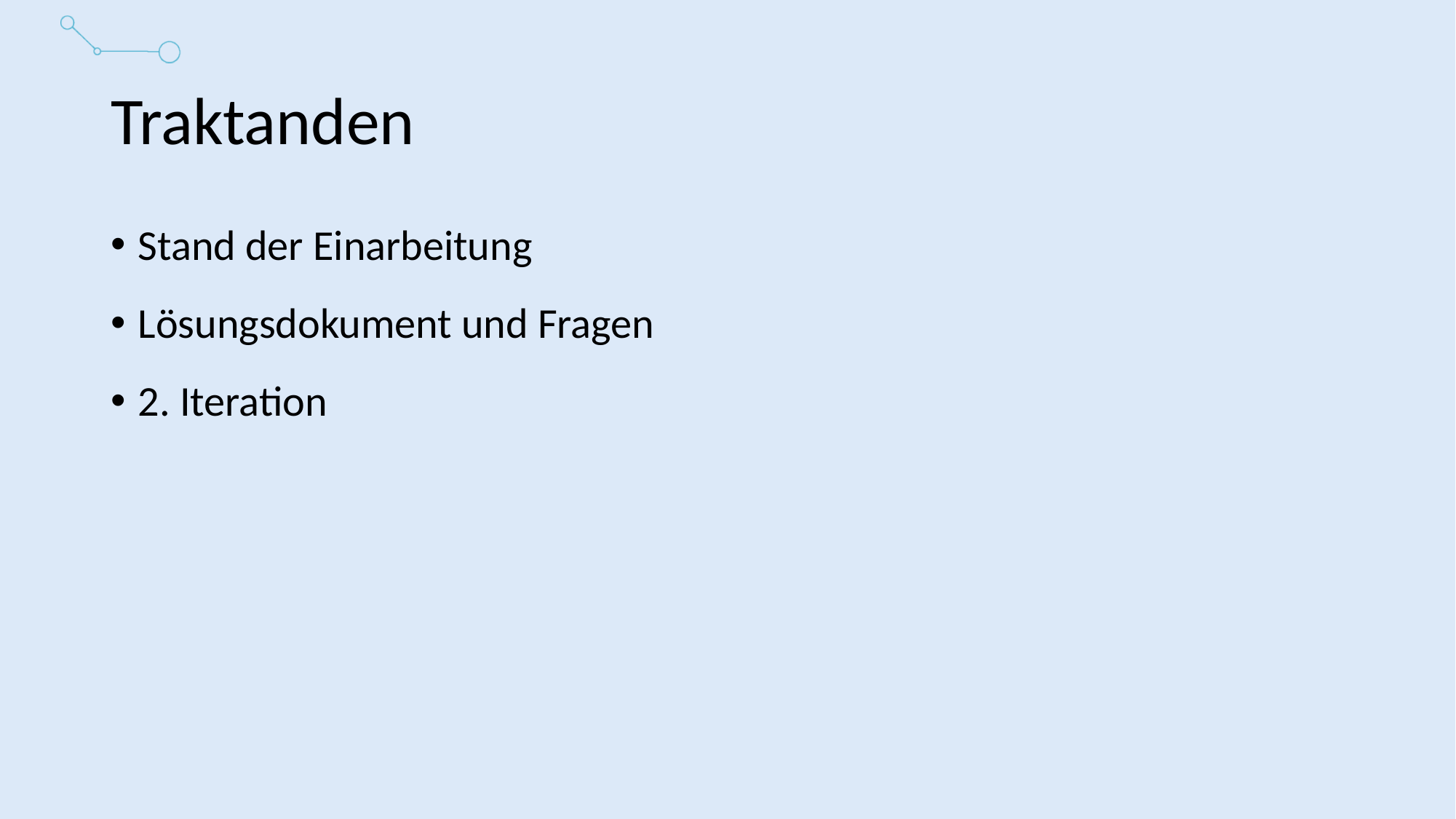

Traktanden
Stand der Einarbeitung
Lösungsdokument und Fragen
2. Iteration